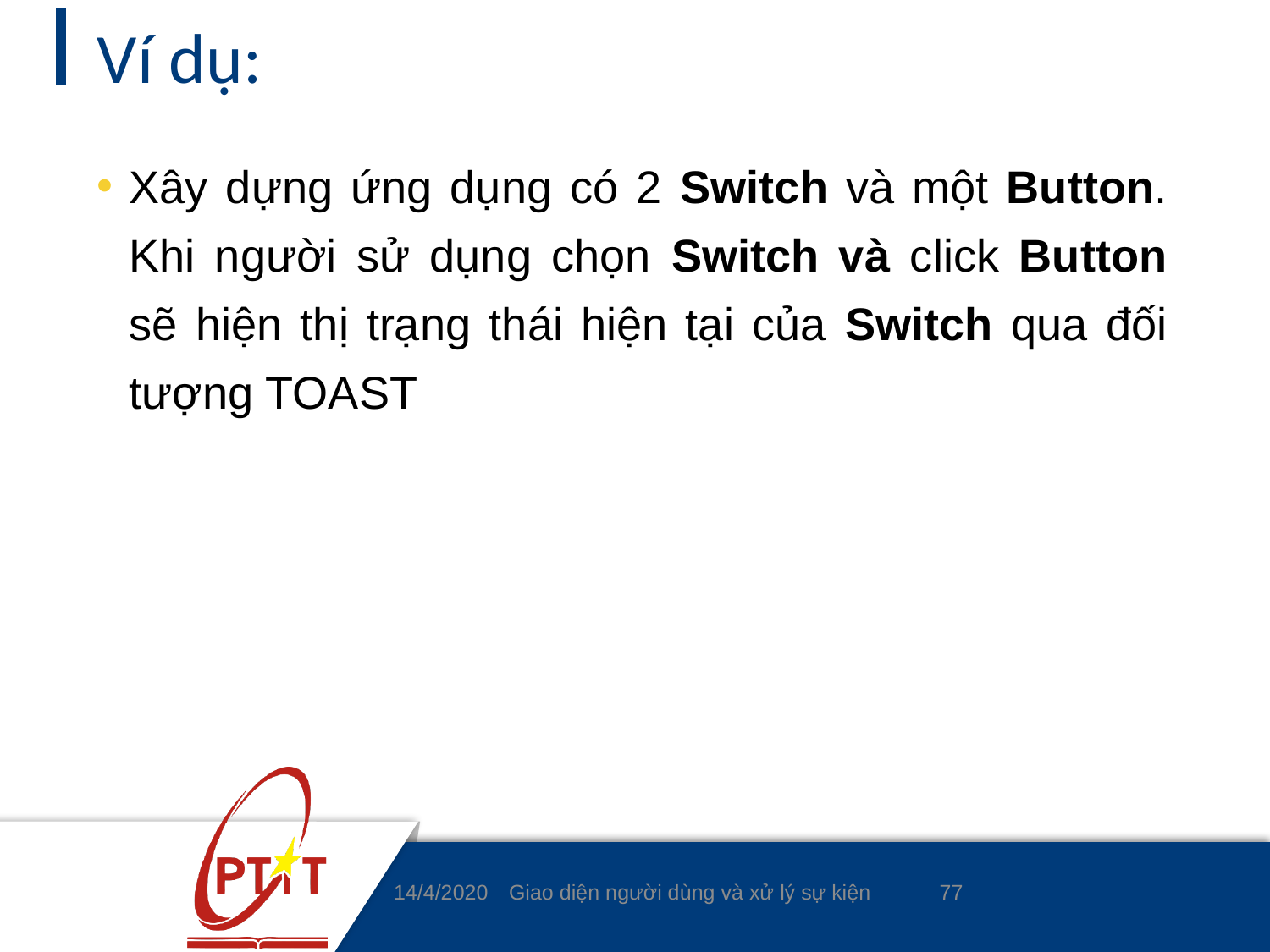

# Ví dụ:
Xây dựng ứng dụng có 2 Switch và một Button. Khi người sử dụng chọn Switch và click Button sẽ hiện thị trạng thái hiện tại của Switch qua đối tượng TOAST

77
14/4/2020
Giao diện người dùng và xử lý sự kiện